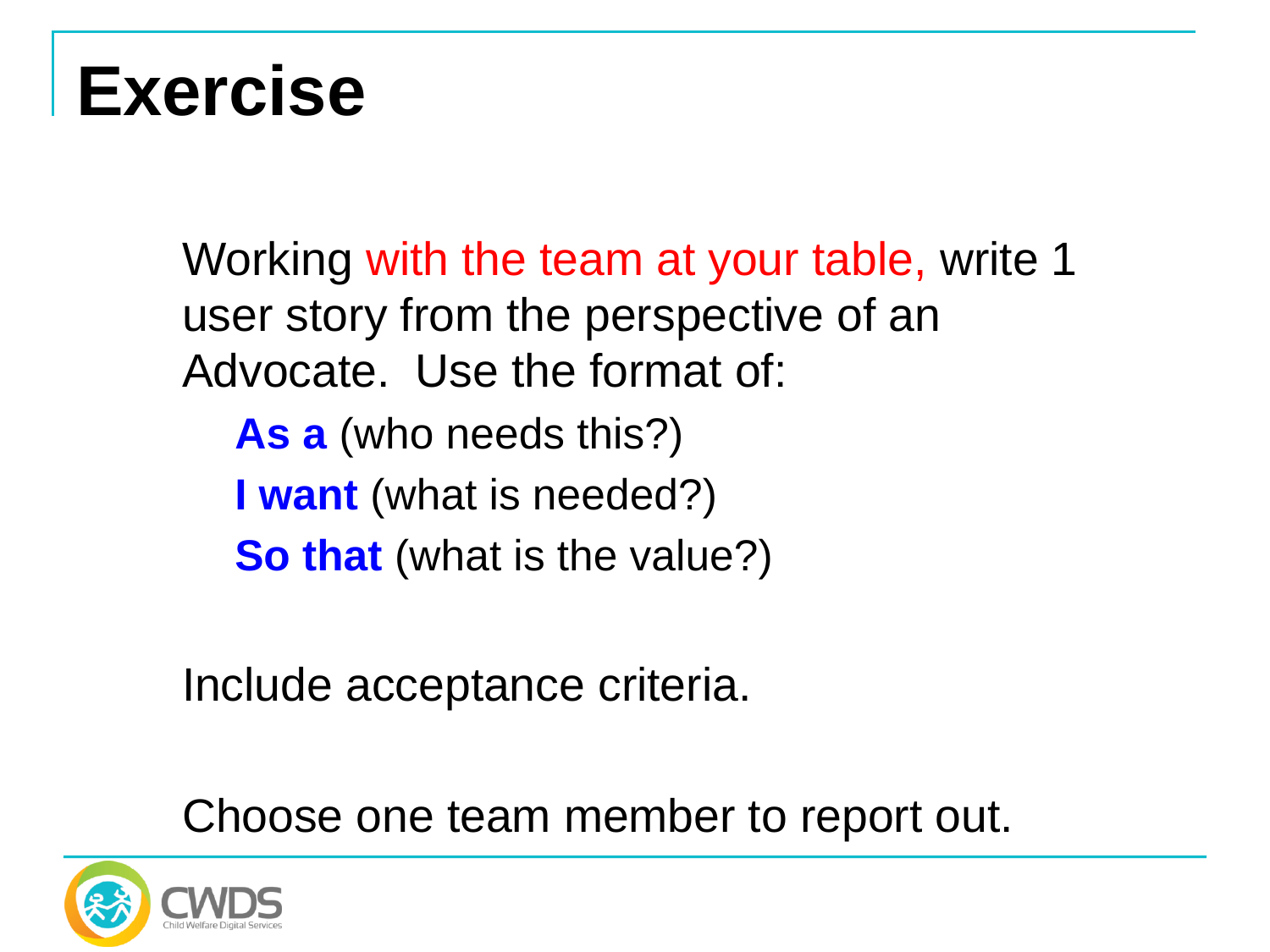

# Exercise
Working with the team at your table, write 1 user story from the perspective of an Advocate.  Use the format of:
As a (who needs this?)
I want (what is needed?)
So that (what is the value?)

Include acceptance criteria.

Choose one team member to report out.